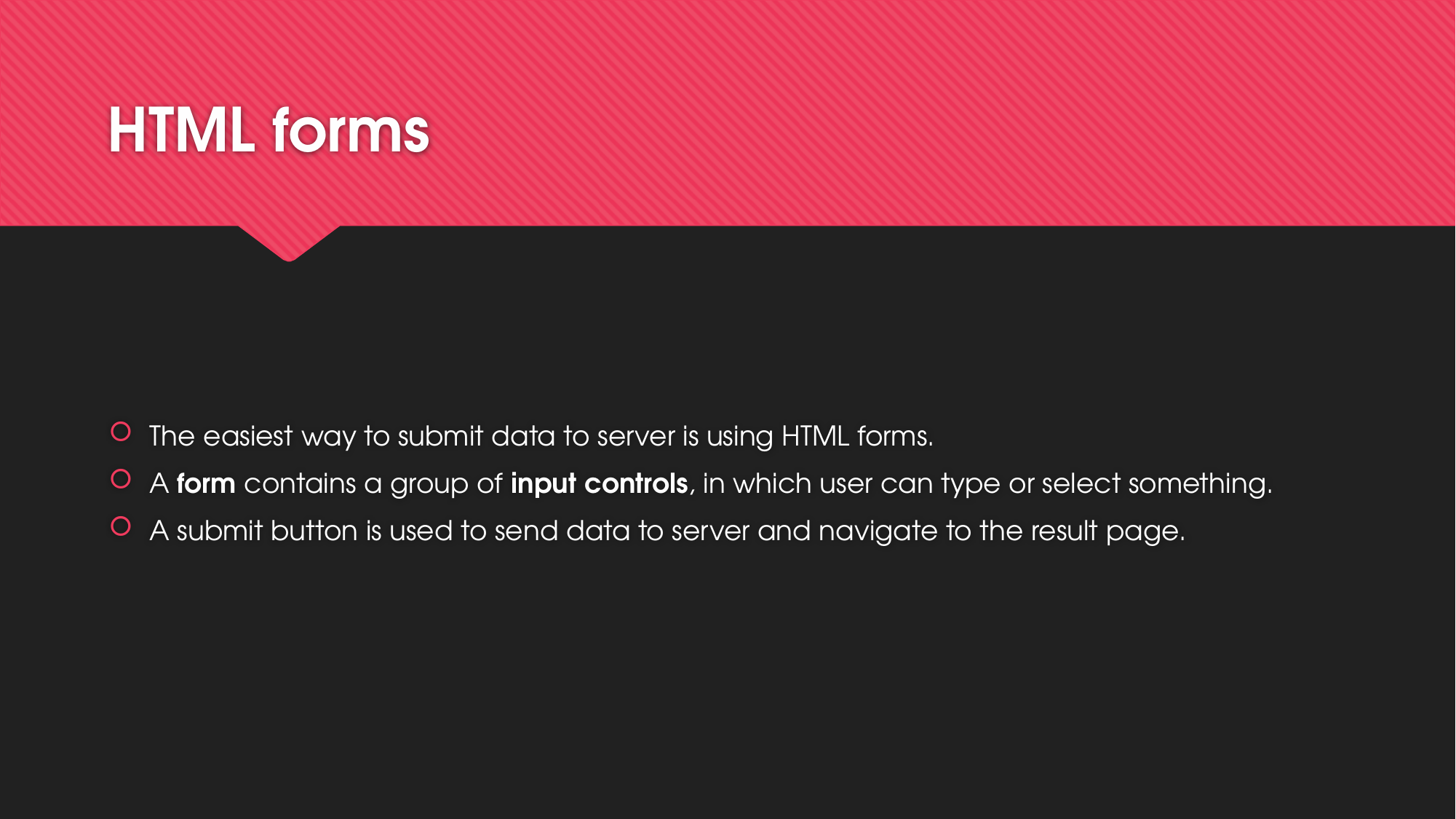

# HTML forms
The easiest way to submit data to server is using HTML forms.
A form contains a group of input controls, in which user can type or select something.
A submit button is used to send data to server and navigate to the result page.